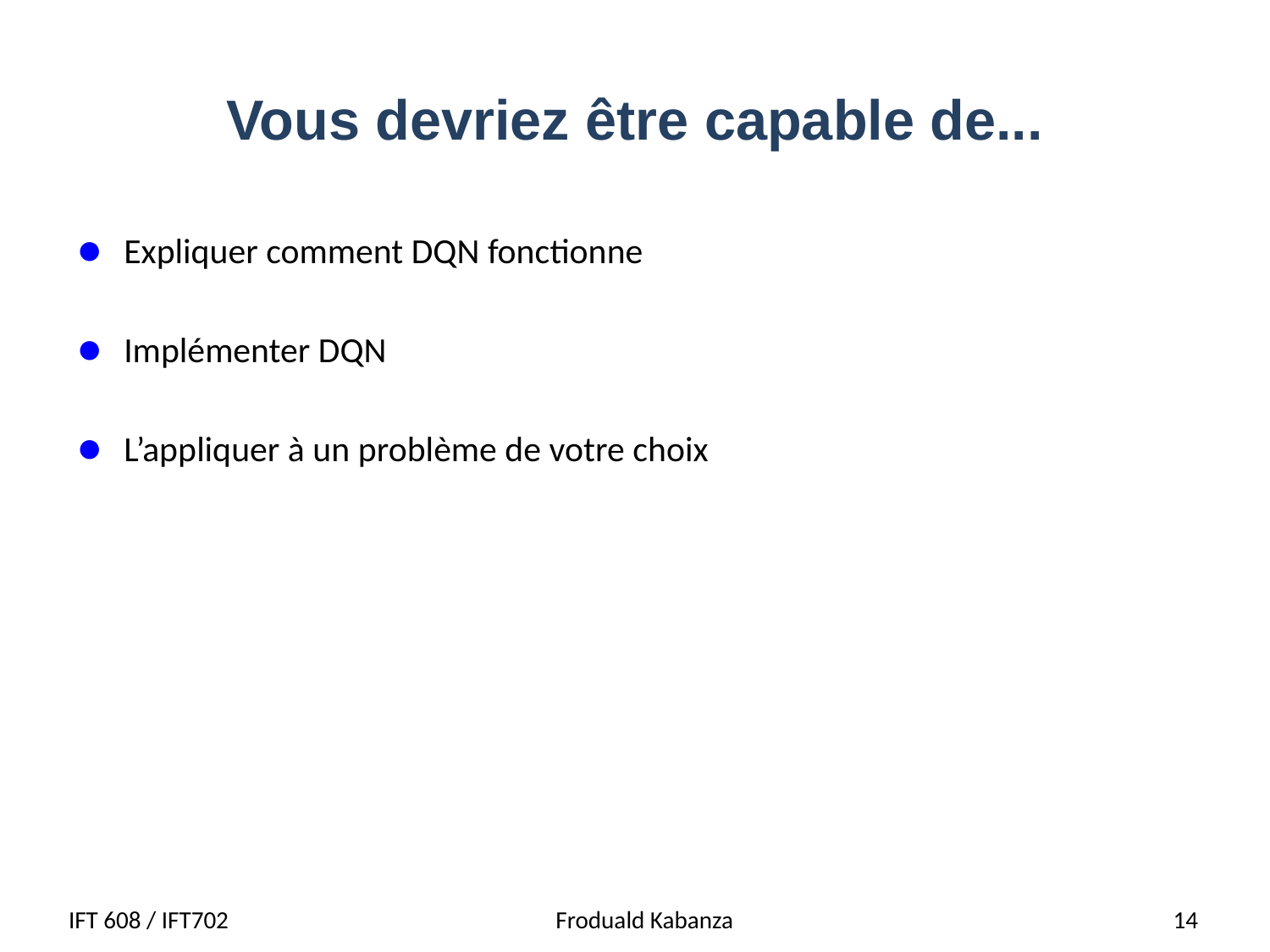

# Vous devriez être capable de...
Expliquer comment DQN fonctionne

Implémenter DQN

L’appliquer à un problème de votre choix

IFT 608 / IFT702
 Froduald Kabanza
14